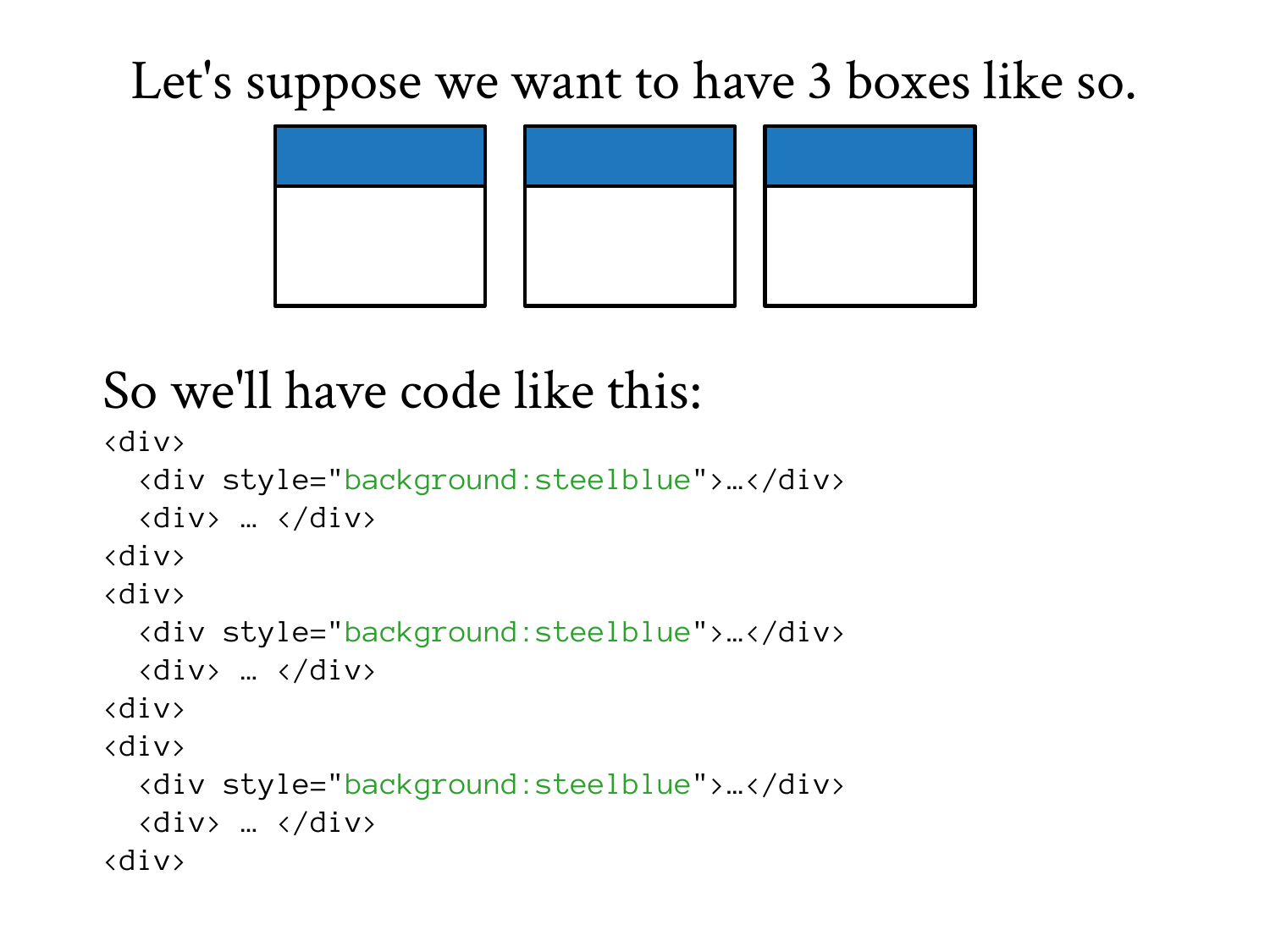

Let's suppose we want to have 3 boxes like so.
#

So we'll have code like this:
<div>
  <div style="background:steelblue">…</div>
  <div> … </div>
<div>
<div>
  <div style="background:steelblue">…</div>
  <div> … </div>
<div>
<div>
  <div style="background:steelblue">…</div>
  <div> … </div>
<div>